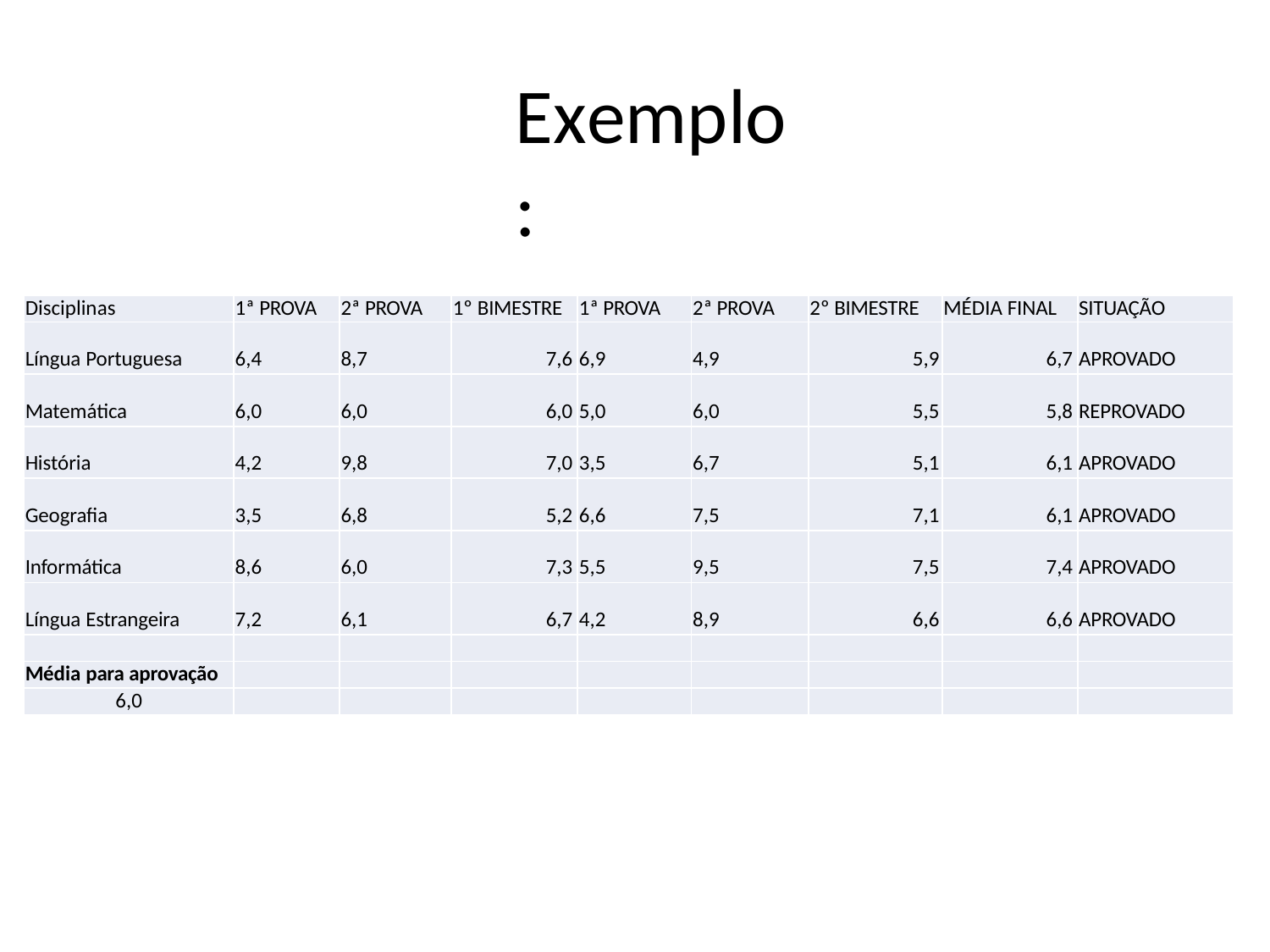

# Exemplo:
| Disciplinas | 1ª PROVA | 2ª PROVA | 1º BIMESTRE | 1ª PROVA | 2ª PROVA | 2º BIMESTRE | MÉDIA FINAL | SITUAÇÃO |
| --- | --- | --- | --- | --- | --- | --- | --- | --- |
| Língua Portuguesa | 6,4 | 8,7 | 7,6 | 6,9 | 4,9 | 5,9 | 6,7 | APROVADO |
| Matemática | 6,0 | 6,0 | 6,0 | 5,0 | 6,0 | 5,5 | 5,8 | REPROVADO |
| História | 4,2 | 9,8 | 7,0 | 3,5 | 6,7 | 5,1 | 6,1 | APROVADO |
| Geografia | 3,5 | 6,8 | 5,2 | 6,6 | 7,5 | 7,1 | 6,1 | APROVADO |
| Informática | 8,6 | 6,0 | 7,3 | 5,5 | 9,5 | 7,5 | 7,4 | APROVADO |
| Língua Estrangeira | 7,2 | 6,1 | 6,7 | 4,2 | 8,9 | 6,6 | 6,6 | APROVADO |
|  |  |  |  |  |  |  |  |  |
| Média para aprovação |  |  |  |  |  |  |  |  |
| 6,0 |  |  |  |  |  |  |  |  |